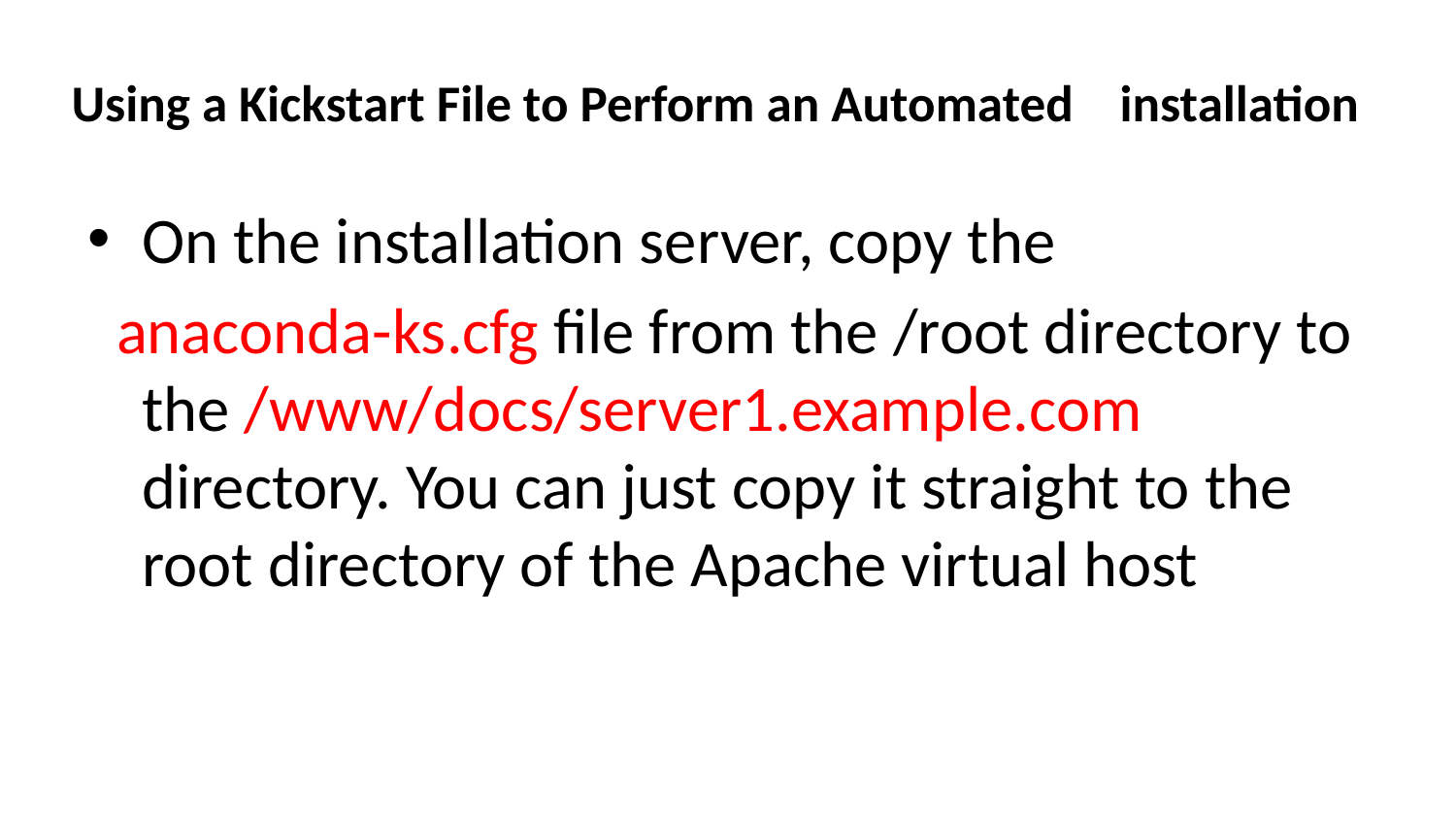

# Using a Kickstart File to Perform an Automated    installation
On the installation server, copy the
  anaconda-ks.cfg file from the /root directory to the /www/docs/server1.example.com directory. You can just copy it straight to the root directory of the Apache virtual host